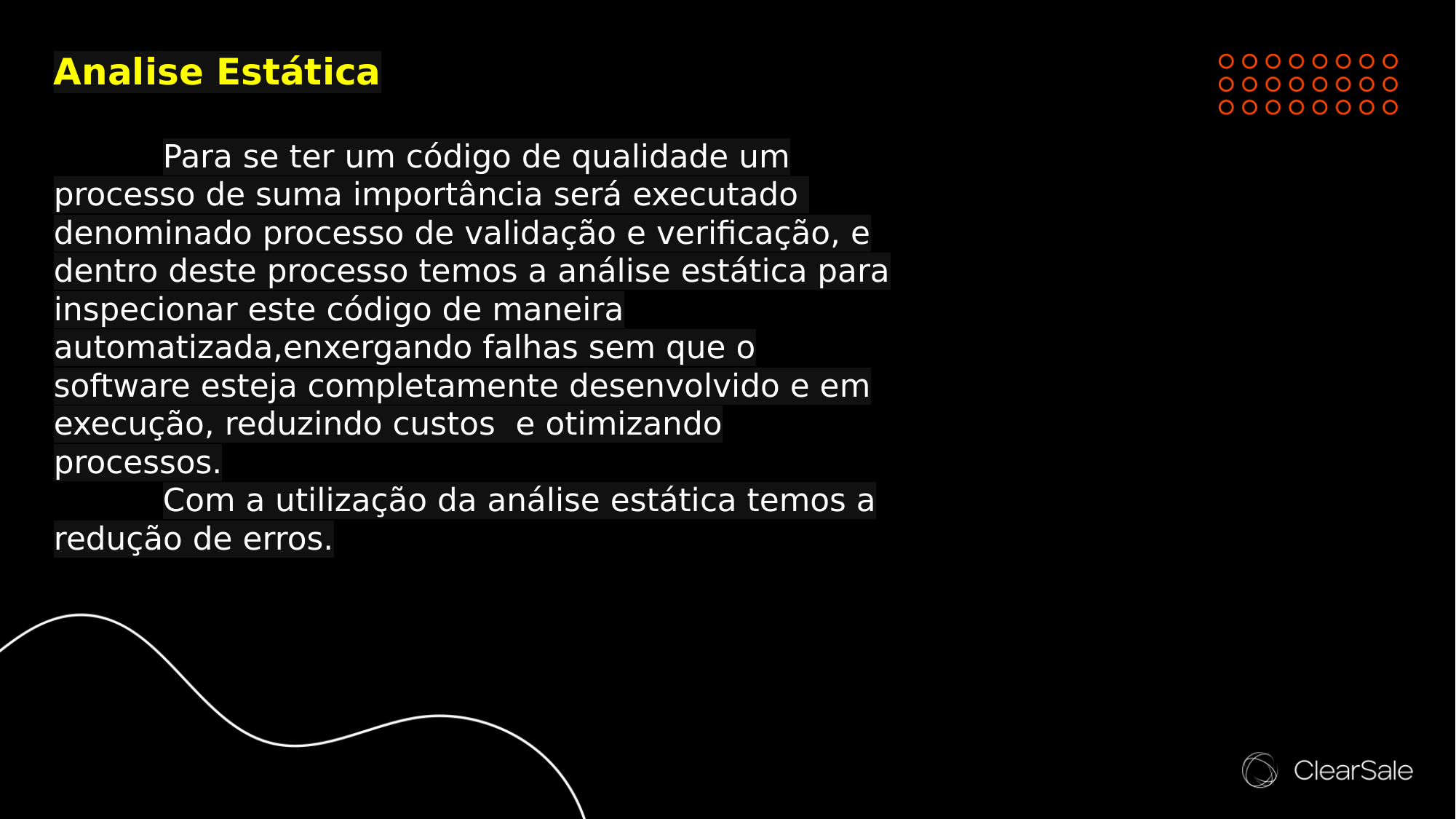

Analise Estática

	Para se ter um código de qualidade um processo de suma importância será executado  denominado processo de validação e verificação, e dentro deste processo temos a análise estática para inspecionar este código de maneira automatizada,enxergando falhas sem que o software esteja completamente desenvolvido e em execução, reduzindo custos  e otimizando processos.
	Com a utilização da análise estática temos a redução de erros.